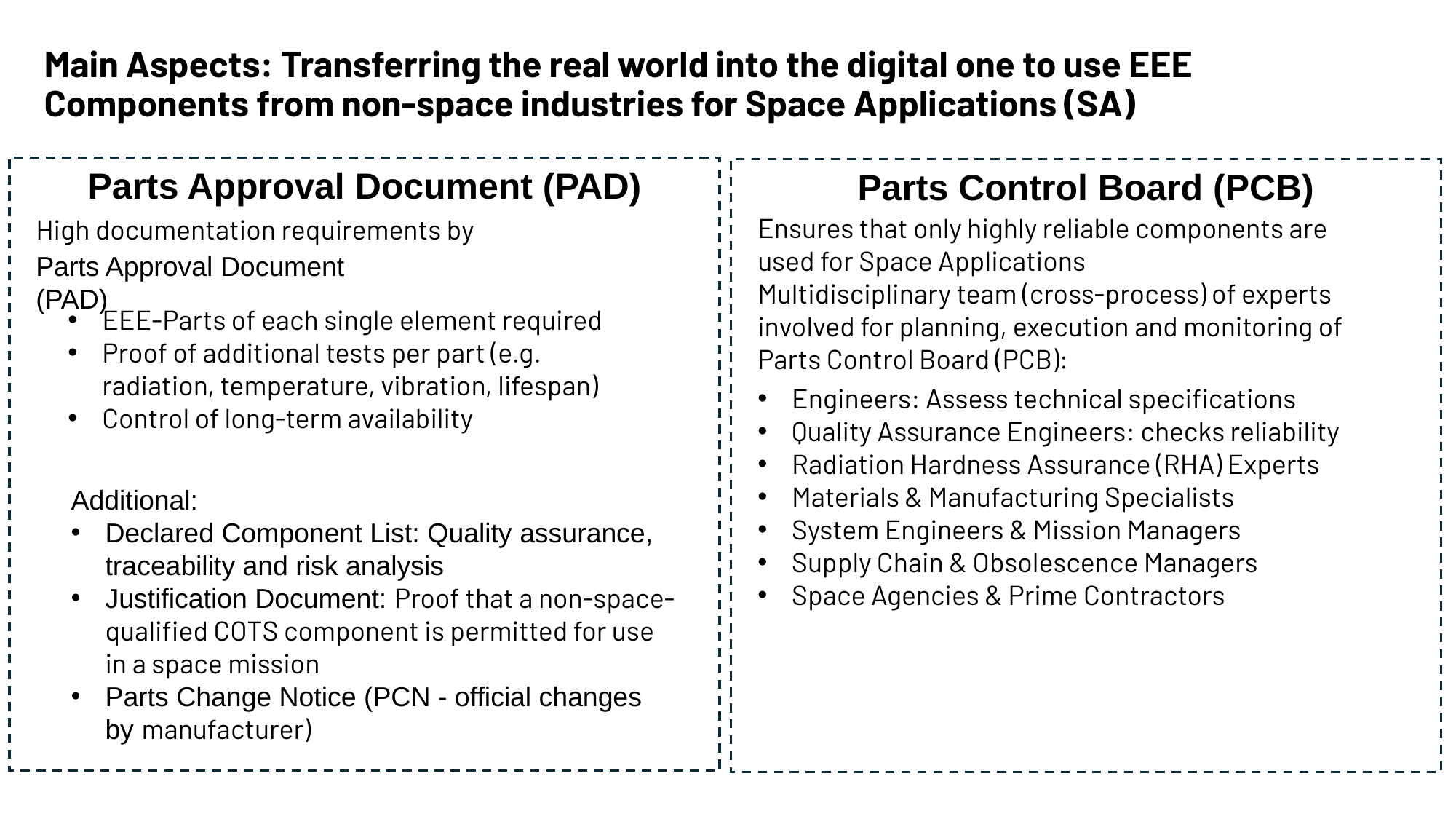

# Main Aspects: Transferring the real world into the digital one to use EEE Components from non-space industries for Space Applications (SA)
Parts Approval Document (PAD)
Parts Control Board (PCB)
Ensures that only highly reliable components are used for Space Applications
Multidisciplinary team (cross-process) of experts involved for planning, execution and monitoring of Parts Control Board (PCB):
High documentation requirements by
Parts Approval Document (PAD)
EEE-Parts of each single element required
Proof of additional tests per part (e.g. radiation, temperature, vibration, lifespan)
Control of long-term availability
Engineers: Assess technical specifications
Quality Assurance Engineers: checks reliability
Radiation Hardness Assurance (RHA) Experts
Materials & Manufacturing Specialists
System Engineers & Mission Managers
Supply Chain & Obsolescence Managers
Space Agencies & Prime Contractors

Additional:
Declared Component List: Quality assurance, traceability and risk analysis
Justification Document: Proof that a non-space-qualified COTS component is permitted for use in a space mission
Parts Change Notice (PCN - official changes by manufacturer)